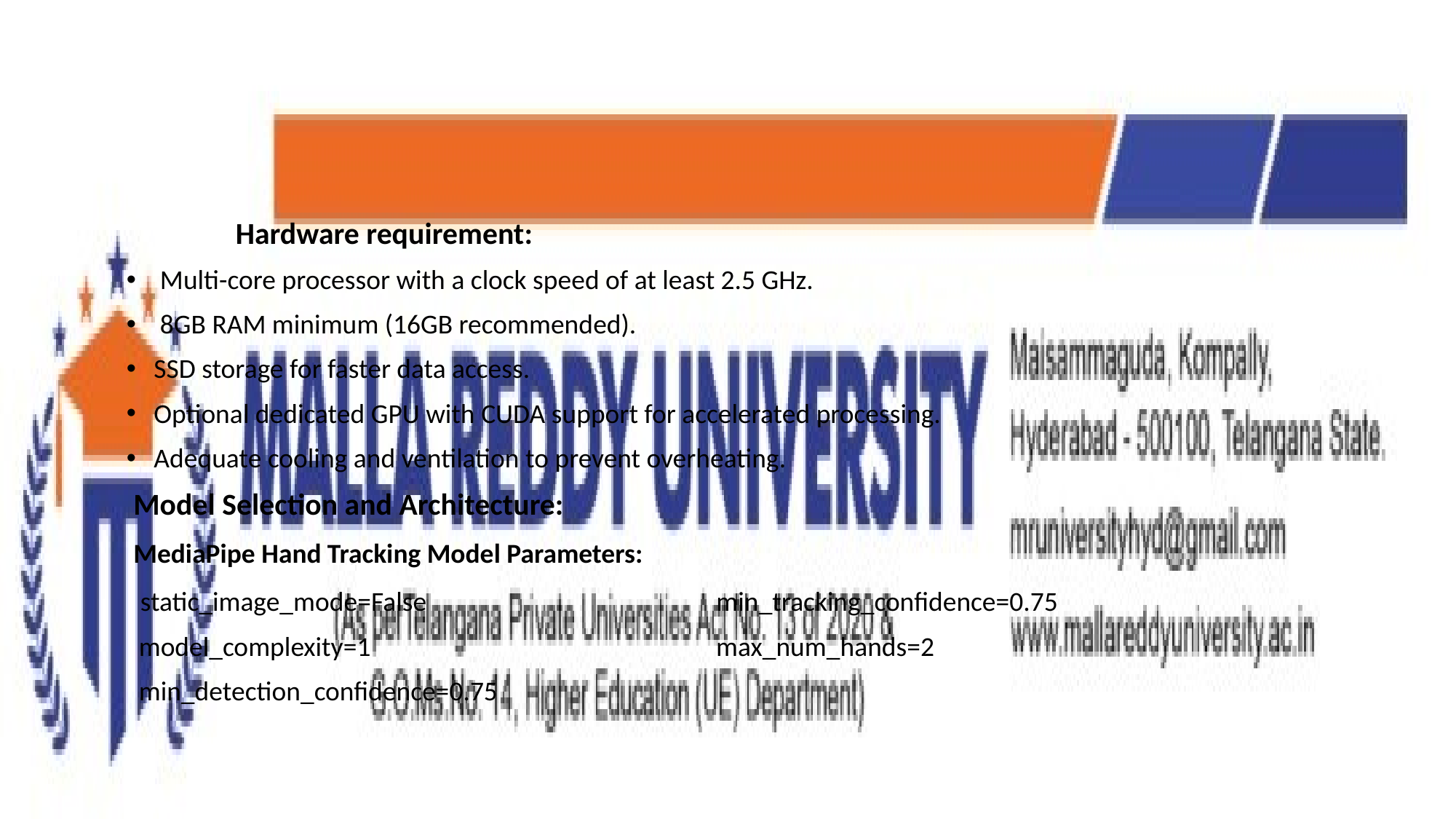

#
Hardware requirement:
 Multi-core processor with a clock speed of at least 2.5 GHz.
 8GB RAM minimum (16GB recommended).
SSD storage for faster data access.
Optional dedicated GPU with CUDA support for accelerated processing.
Adequate cooling and ventilation to prevent overheating.
 Model Selection and Architecture:
 MediaPipe Hand Tracking Model Parameters:
  static_image_mode=False                                               min_tracking_confidence=0.75
  model_complexity=1                                                        max_num_hands=2
  min_detection_confidence=0.75